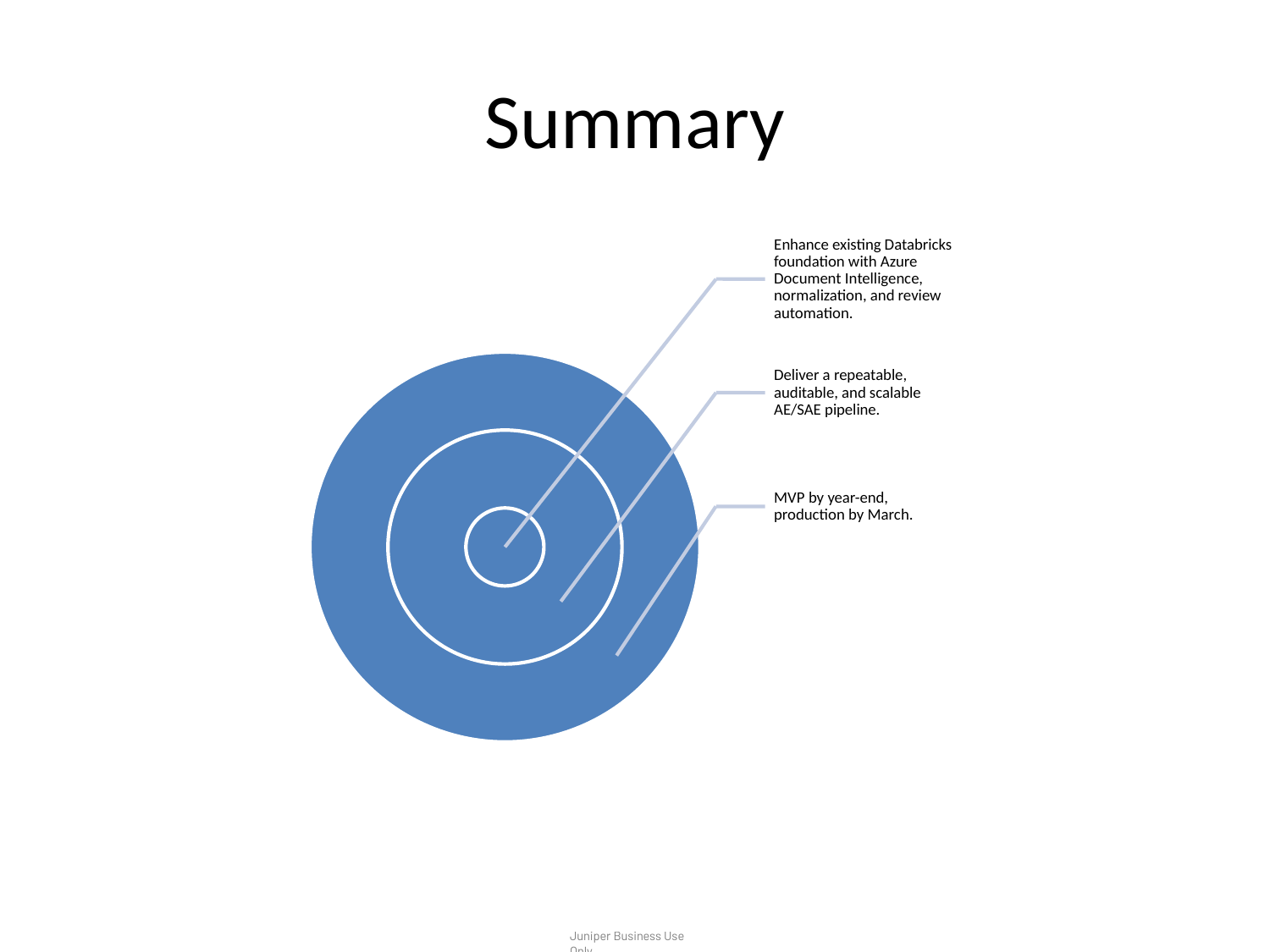

# Summary
Enhance existing Databricks foundation with Azure Document Intelligence, normalization, and review automation.
Deliver a repeatable, auditable, and scalable AE/SAE pipeline.
MVP by year-end, production by March.